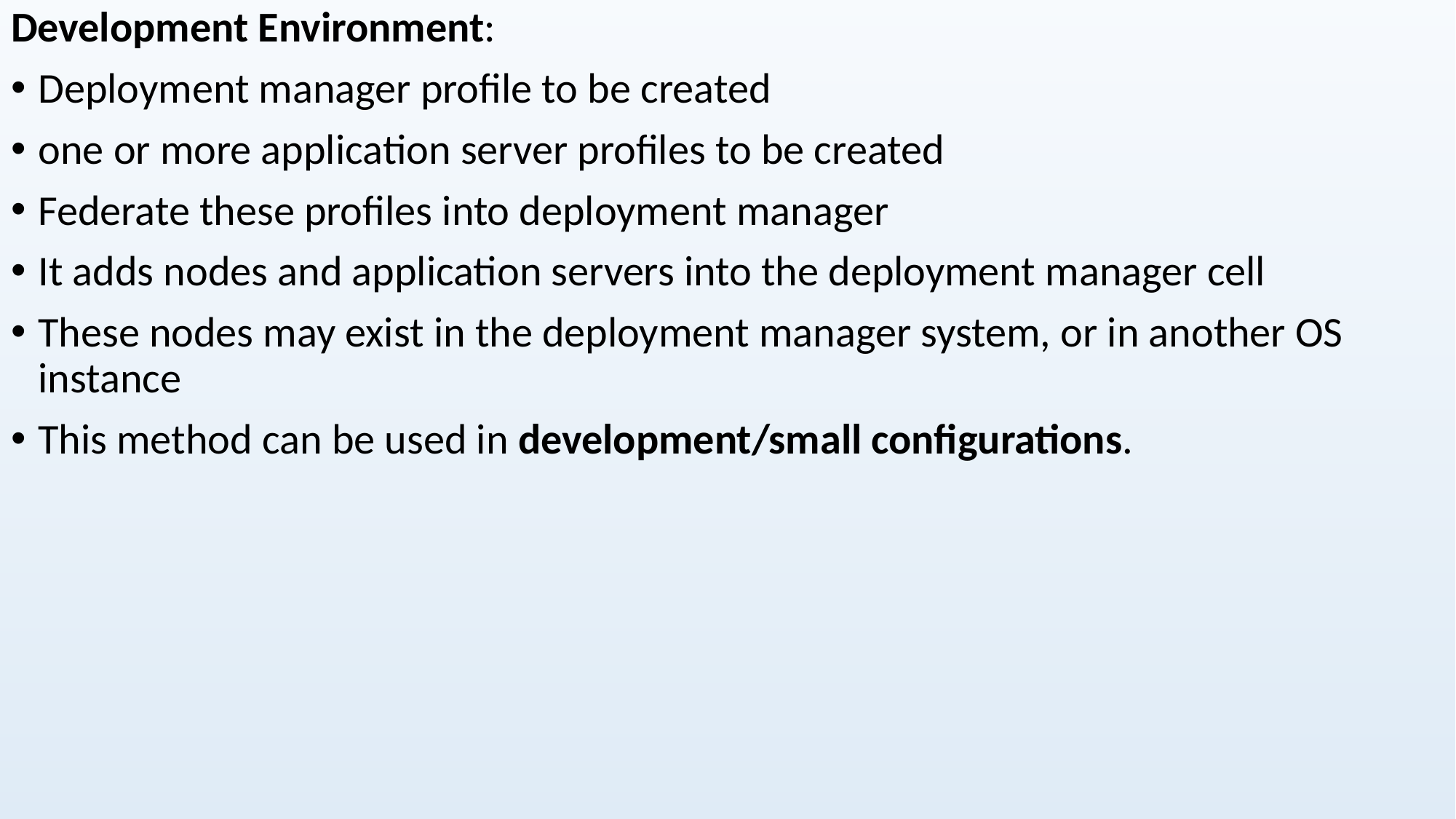

Development Environment:
Deployment manager profile to be created
one or more application server profiles to be created
Federate these profiles into deployment manager
It adds nodes and application servers into the deployment manager cell
These nodes may exist in the deployment manager system, or in another OS instance
This method can be used in development/small configurations.